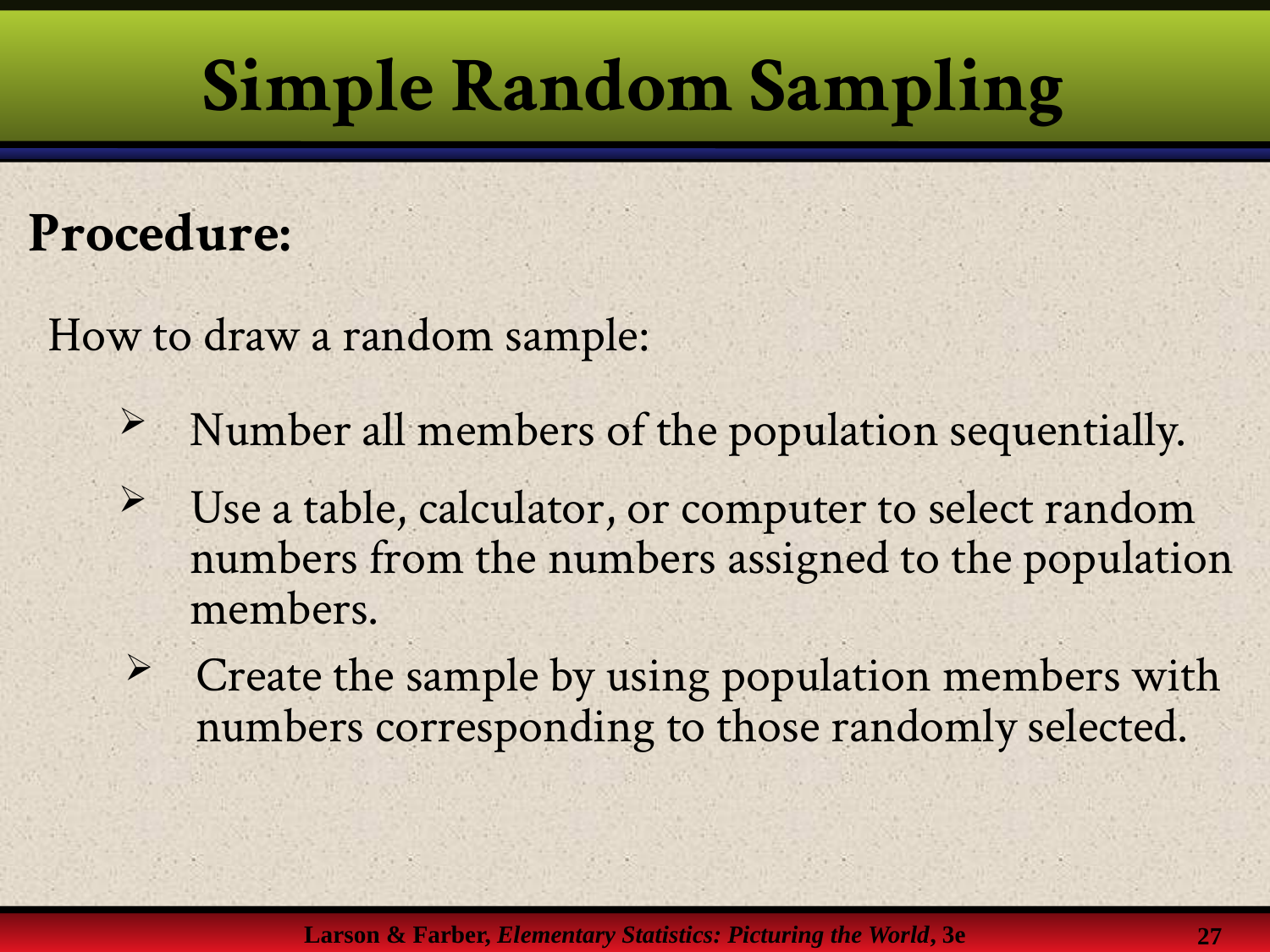

# Simple Random Sampling
Procedure:

How to draw a random sample:
Number all members of the population sequentially.
Use a table, calculator, or computer to select random numbers from the numbers assigned to the population members.
Create the sample by using population members with numbers corresponding to those randomly selected.